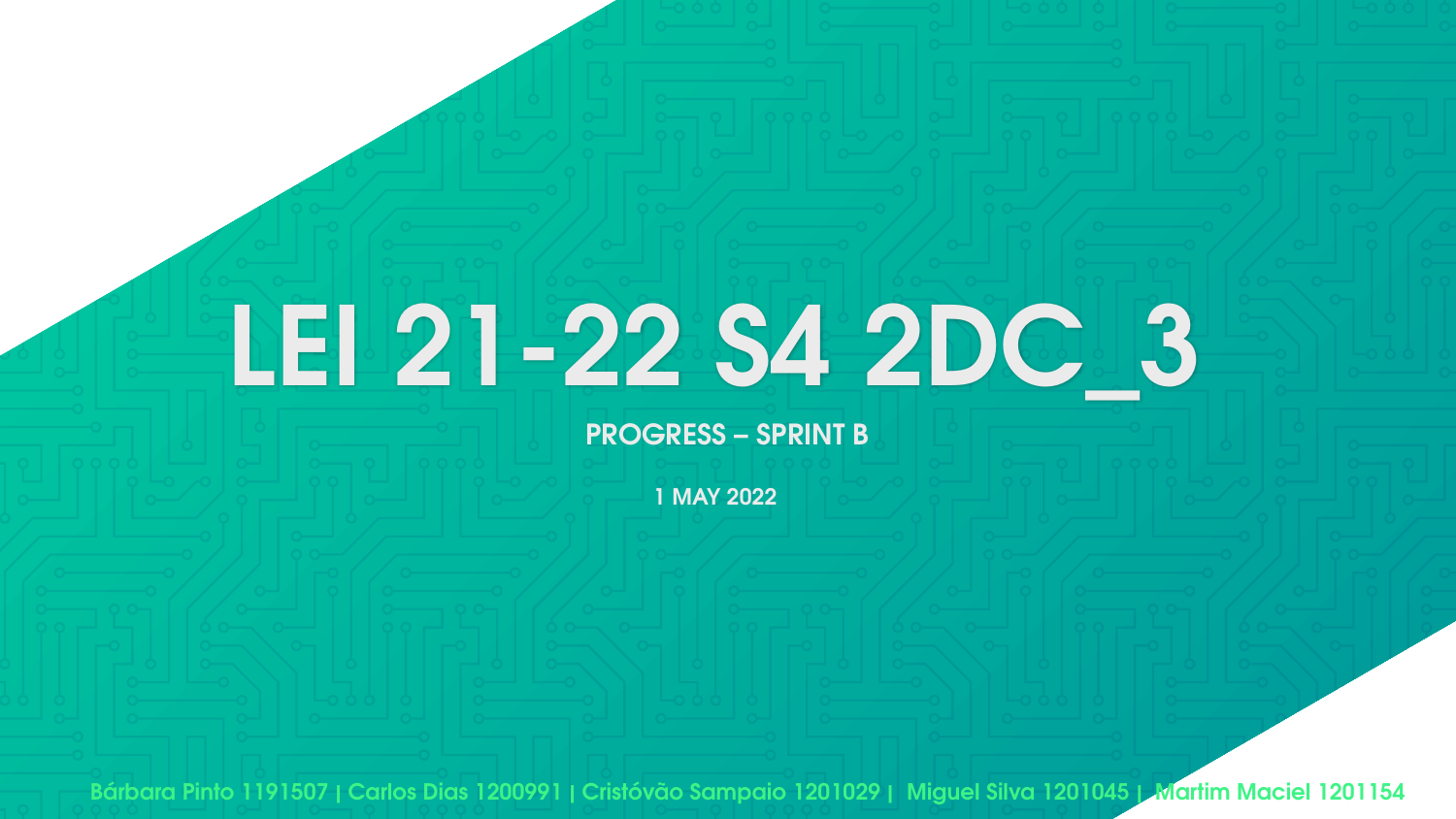

# LEI 21-22 S4 2DC_3​
PROGRESS – SPRINT B
1 MAY 2022
Bárbara Pinto 1191507 | ​Carlos Dias 1200991​ | Cristóvão Sampaio 1201029 | ​ Miguel Silva 1201045​ |  Martim Maciel 1201154